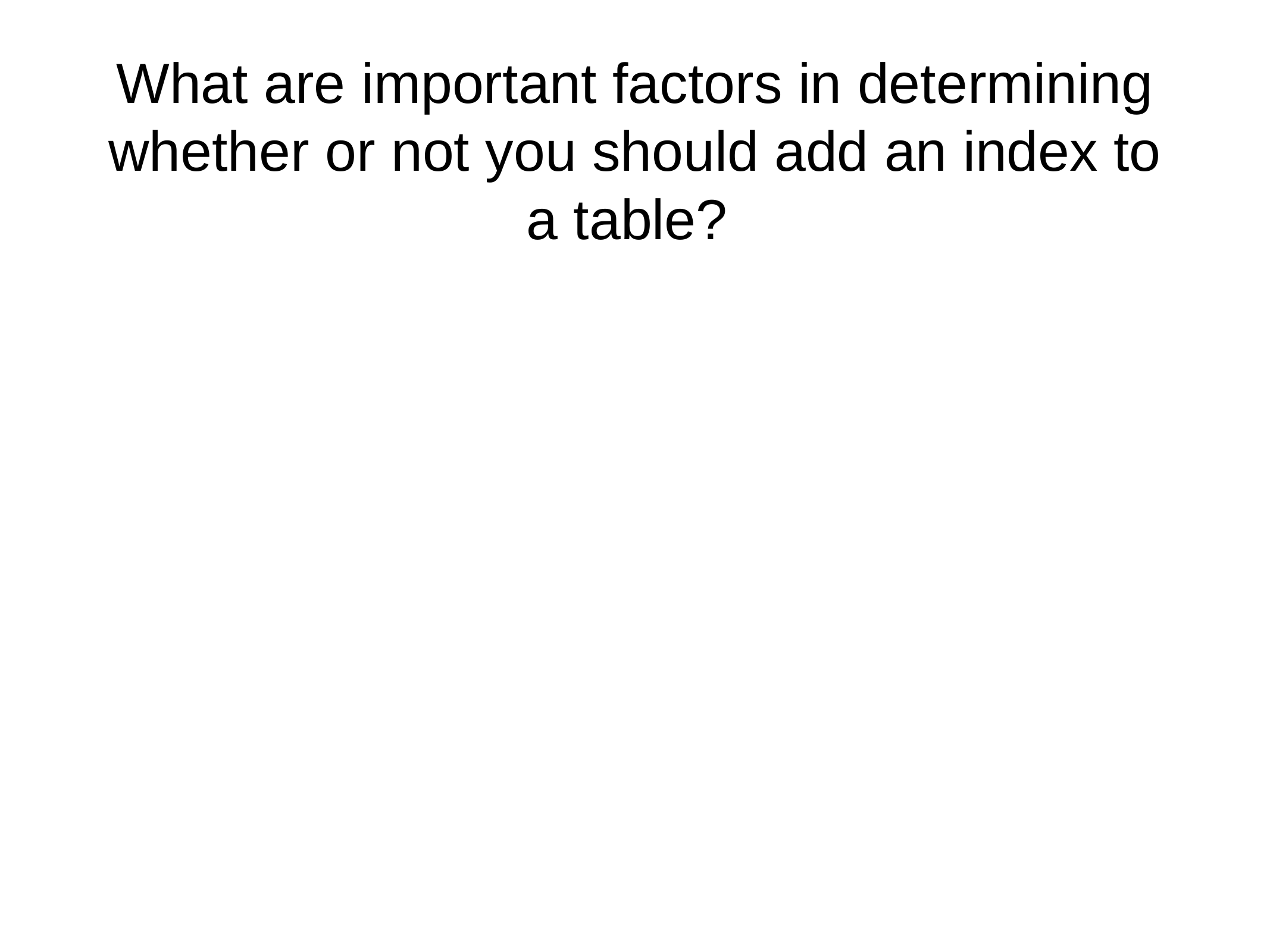

# What are important factors in determining whether or not you should add an index to a table?